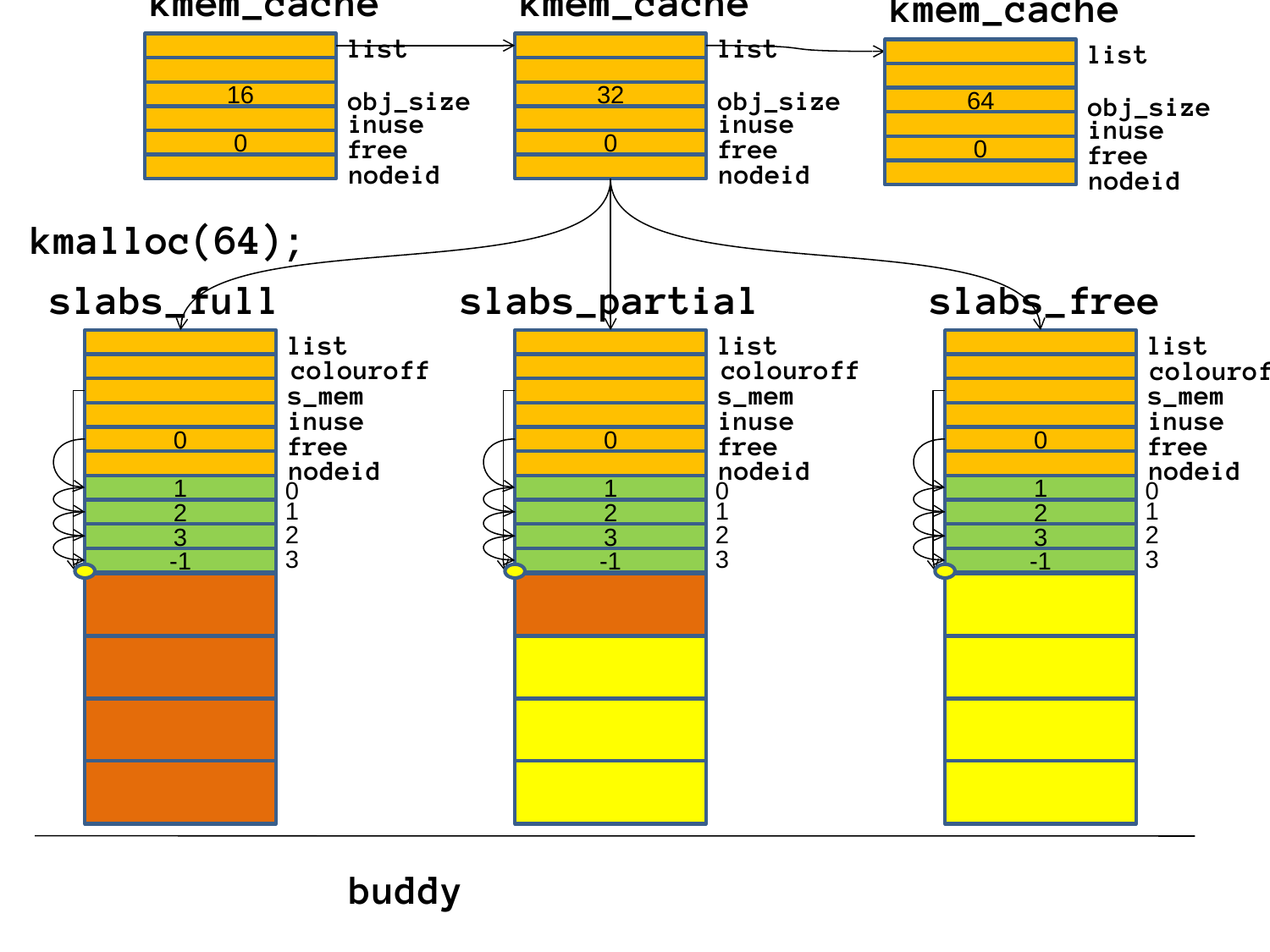

kmem_cache
kmem_cache
kmem_cache
list
list
list

obj_size
obj_size
16
32
obj_size
64
inuse
inuse
inuse

free
free
0
0
free
0
nodeid
nodeid

nodeid

kmalloc(64);
slabs_full
slabs_partial
slabs_free
list
list
list

colouroff
colouroff
colouroff

s_mem
s_mem
s_mem

inuse
inuse
inuse

free
free
free
0
0
0
nodeid
nodeid
nodeid

0
0
0
1
1
1
1
1
1
2
2
2
2
2
2
3
3
3
3
3
3
-1
-1
-1

buddy